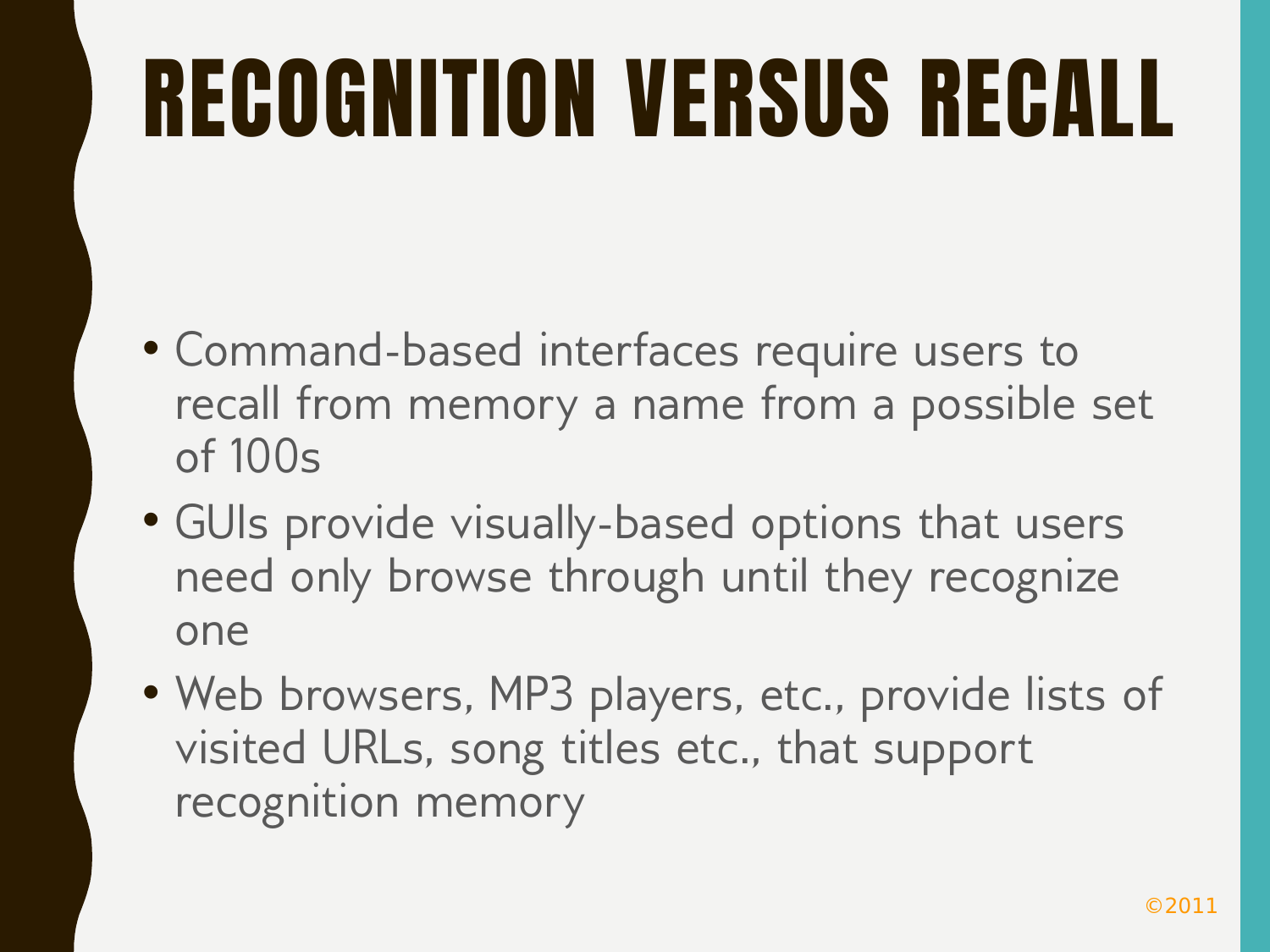

# Recognition versus recall
Command-based interfaces require users to recall from memory a name from a possible set of 100s
GUIs provide visually-based options that users need only browse through until they recognize one
Web browsers, MP3 players, etc., provide lists of visited URLs, song titles etc., that support recognition memory